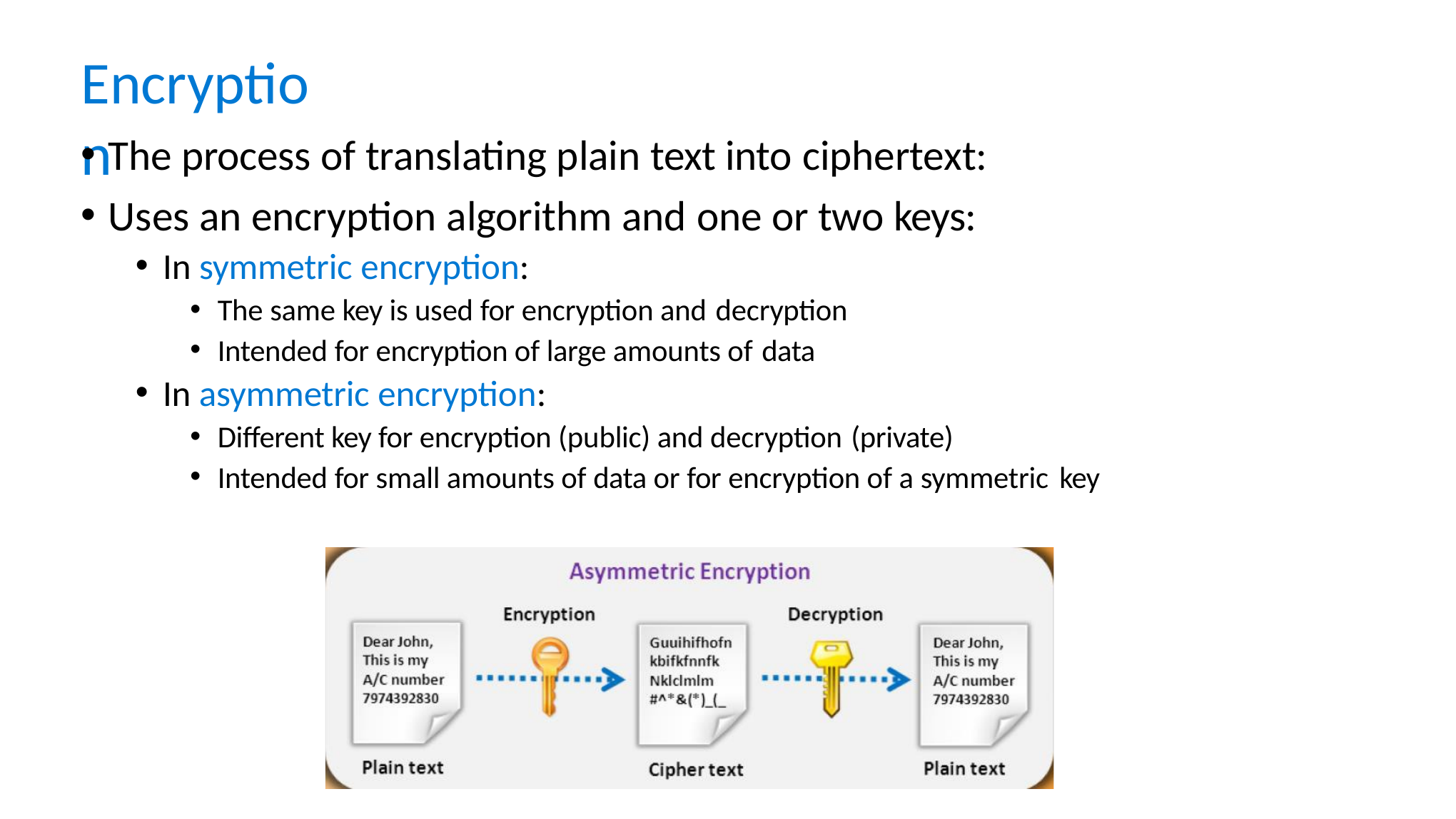

# Encryption
The process of translating plain text into ciphertext:
Uses an encryption algorithm and one or two keys:
In symmetric encryption:
The same key is used for encryption and decryption
Intended for encryption of large amounts of data
In asymmetric encryption:
Different key for encryption (public) and decryption (private)
Intended for small amounts of data or for encryption of a symmetric key